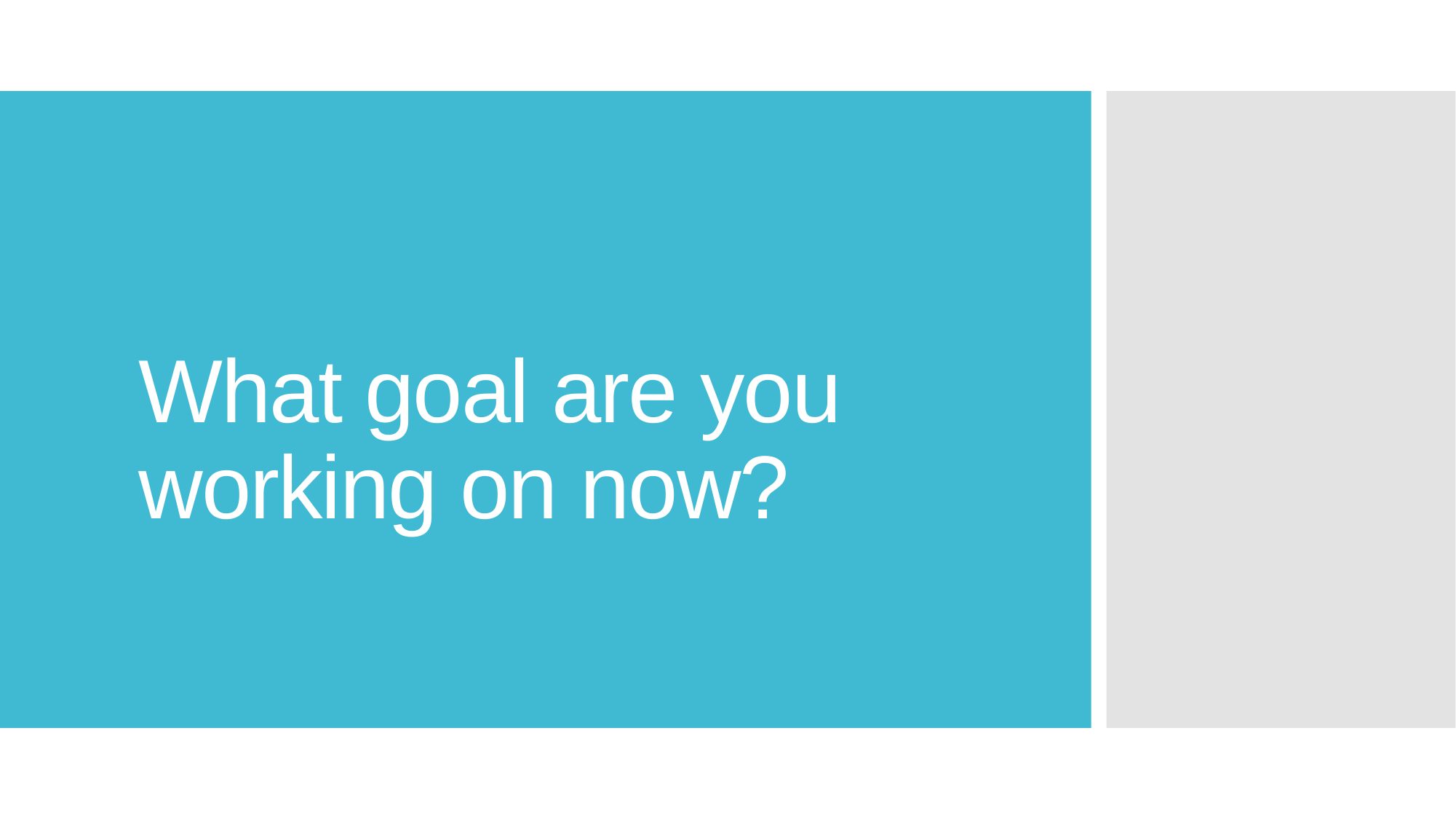

# What goal are you working on now?